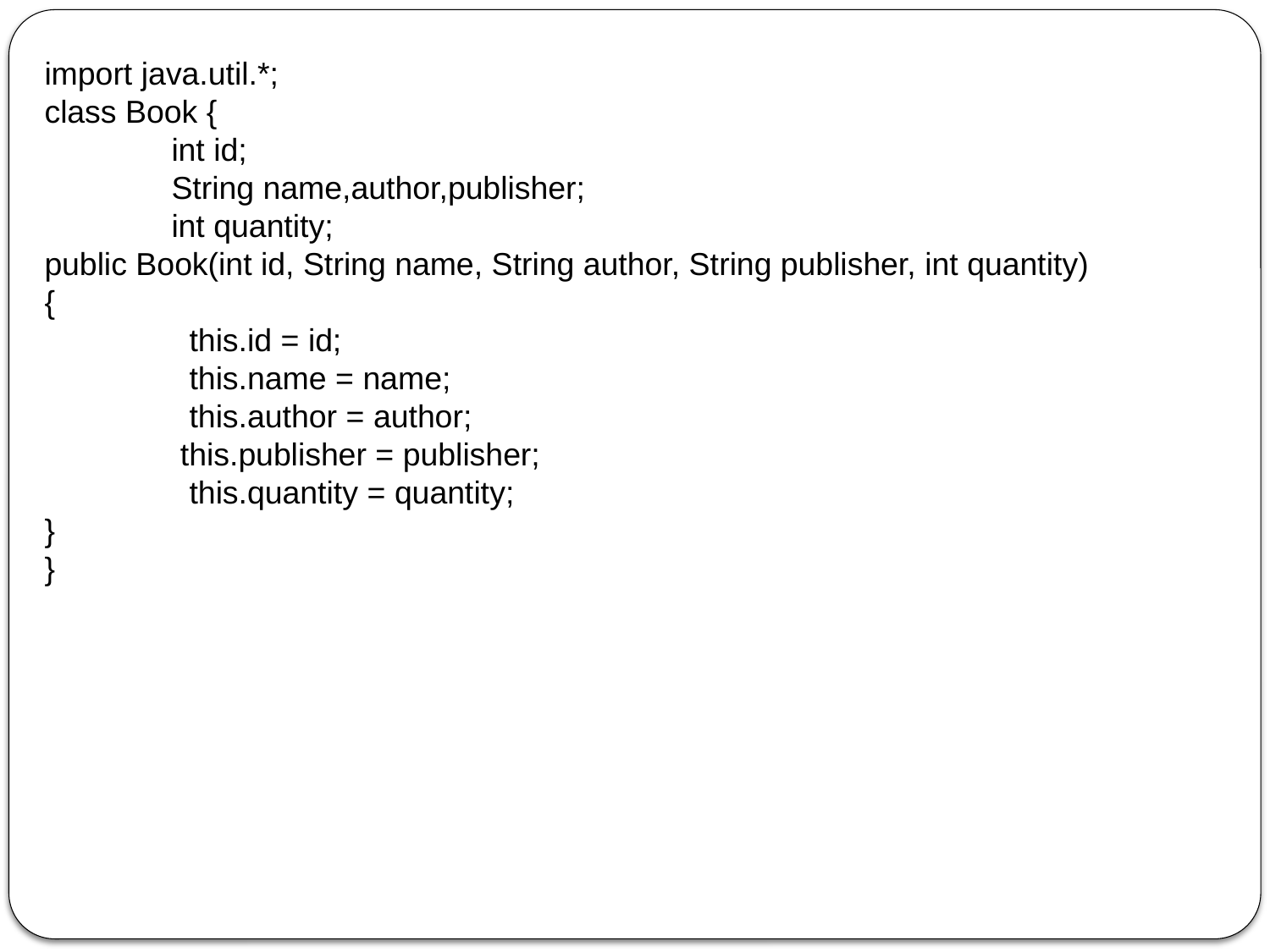

import java.util.*;
class Book {
	int id;
	String name,author,publisher;
	int quantity;
public Book(int id, String name, String author, String publisher, int quantity)
{
  	  this.id = id;
  	  this.name = name;
  	  this.author = author;
   	 this.publisher = publisher;
  	  this.quantity = quantity;
}
}